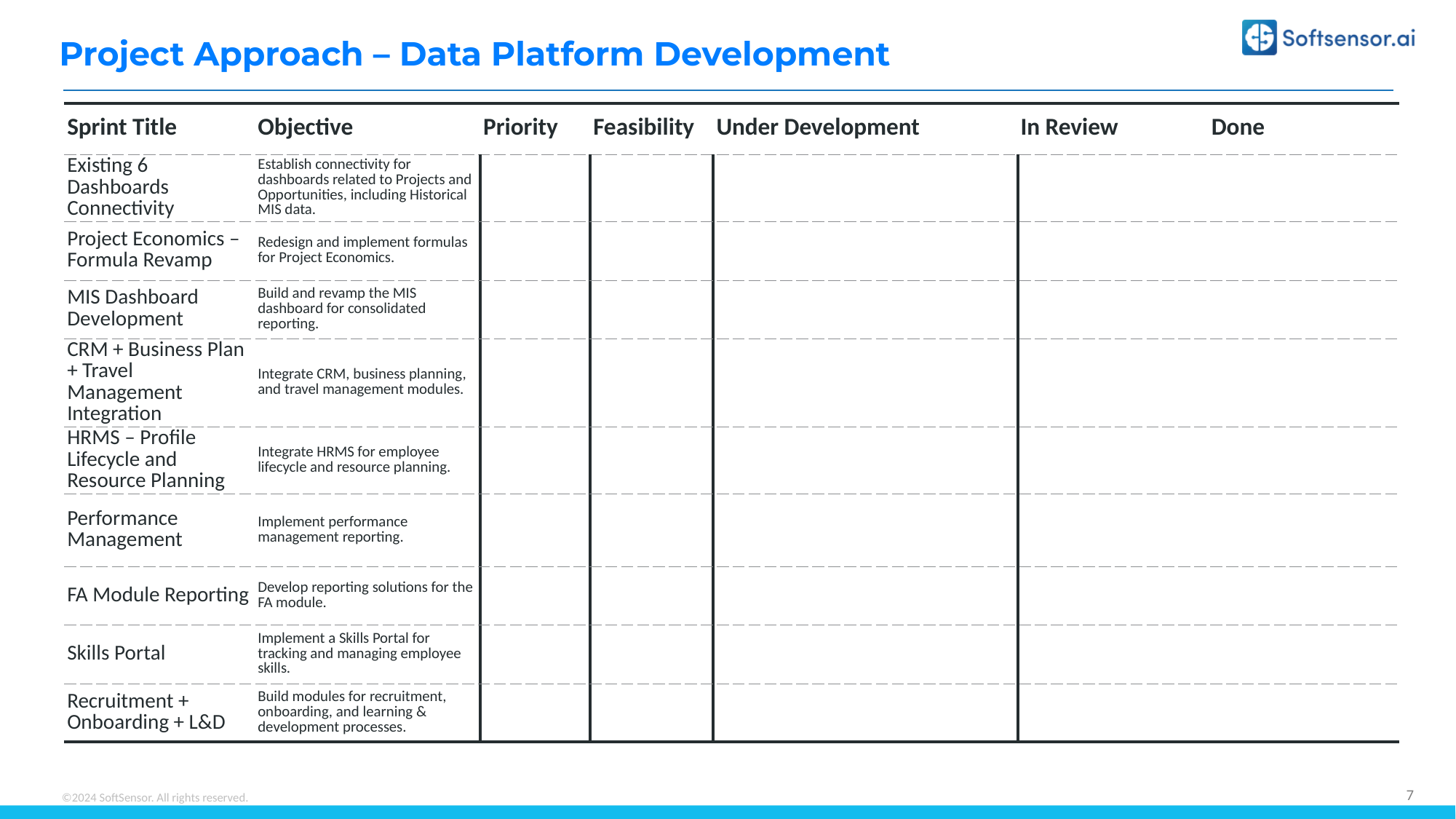

Project Approach – Data Platform Development
| Sprint Title | Objective | Priority | Feasibility | Under Development | In Review | Done |
| --- | --- | --- | --- | --- | --- | --- |
| Existing 6 Dashboards Connectivity | Establish connectivity for dashboards related to Projects and Opportunities, including Historical MIS data. |  |  |  |  |  |
| Project Economics – Formula Revamp | Redesign and implement formulas for Project Economics. |  |  |  |  |  |
| MIS Dashboard Development | Build and revamp the MIS dashboard for consolidated reporting. |  |  |  |  |  |
| CRM + Business Plan + Travel Management Integration | Integrate CRM, business planning, and travel management modules. |  |  |  |  |  |
| HRMS – Profile Lifecycle and Resource Planning | Integrate HRMS for employee lifecycle and resource planning. |  |  |  |  |  |
| Performance Management | Implement performance management reporting. |  |  |  |  |  |
| FA Module Reporting | Develop reporting solutions for the FA module. |  |  |  |  |  |
| Skills Portal | Implement a Skills Portal for tracking and managing employee skills. |  |  |  |  |  |
| Recruitment + Onboarding + L&D | Build modules for recruitment, onboarding, and learning & development processes. |  |  |  |  |  |